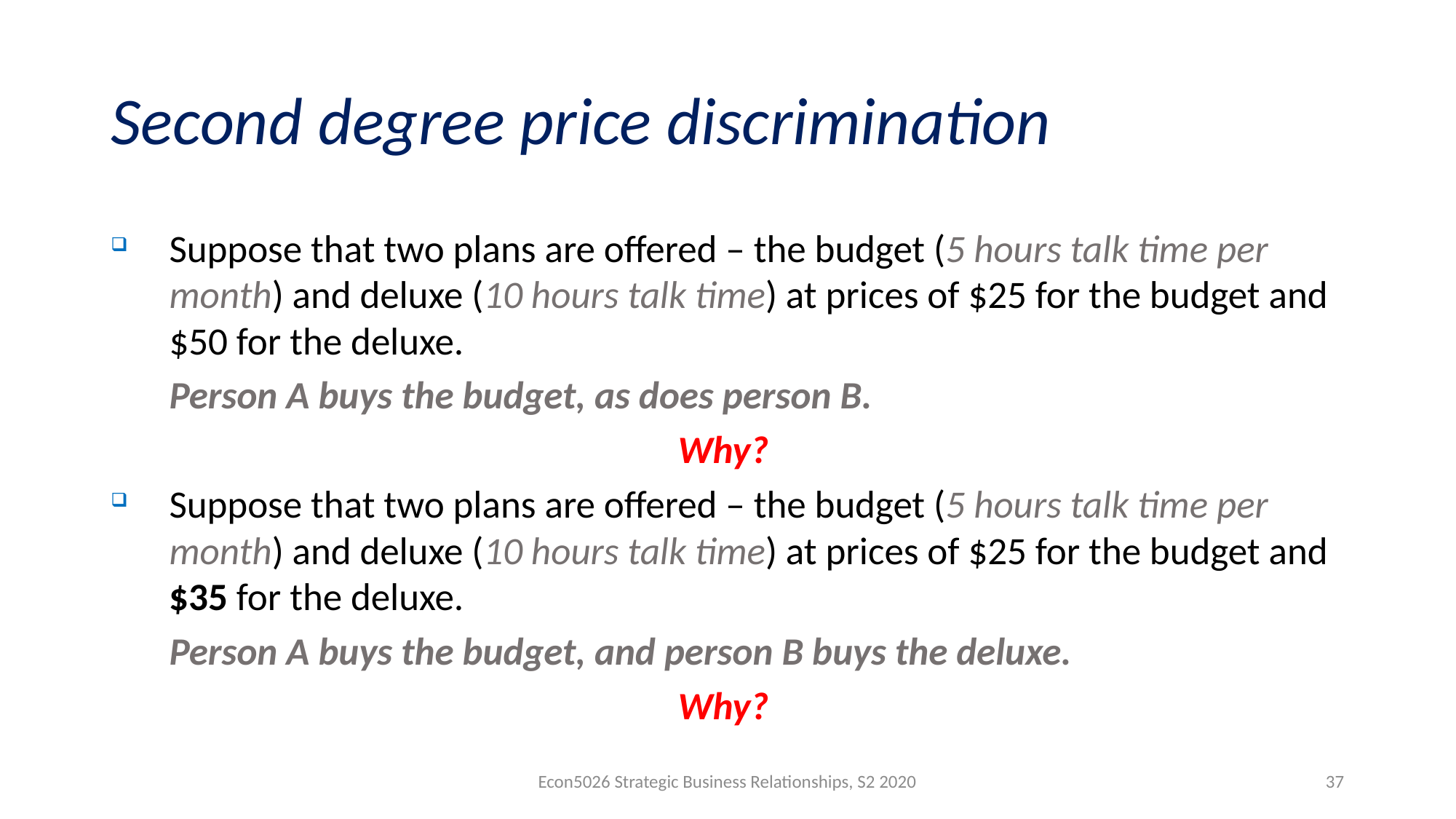

# Second degree price discrimination
Suppose that two plans are offered – the budget (5 hours talk time per month) and deluxe (10 hours talk time) at prices of $25 for the budget and $50 for the deluxe.
Person A buys the budget, as does person B.
Why?
Suppose that two plans are offered – the budget (5 hours talk time per month) and deluxe (10 hours talk time) at prices of $25 for the budget and $35 for the deluxe.
Person A buys the budget, and person B buys the deluxe.
Why?
Econ5026 Strategic Business Relationships, S2 2020
37